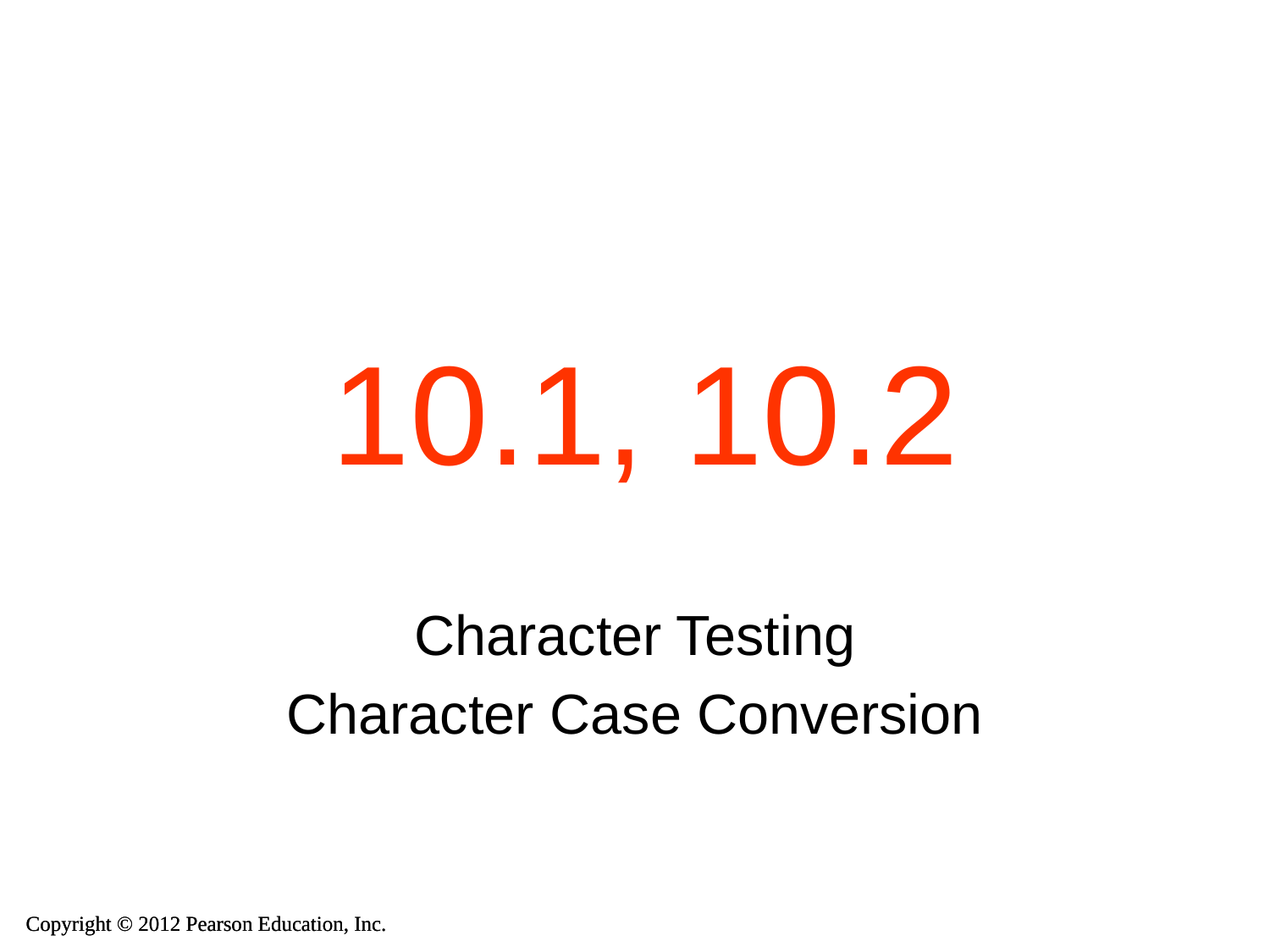

# 10.1, 10.2
Character Testing
Character Case Conversion